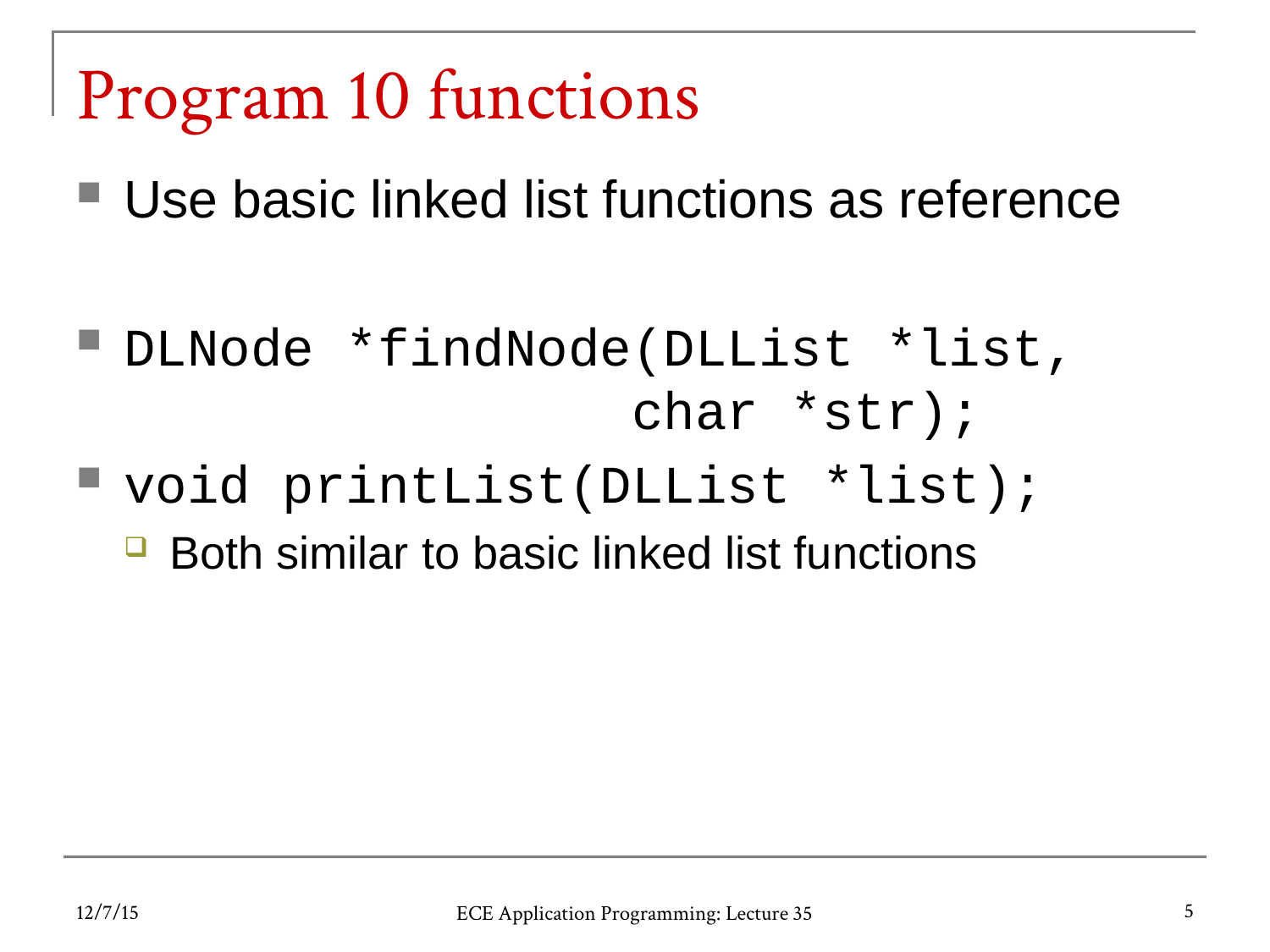

# Program 10 functions
Use basic linked list functions as reference

DLNode *findNode(DLList *list, 					char *str);
void printList(DLList *list);
Both similar to basic linked list functions

12/7/15
5
ECE Application Programming: Lecture 35